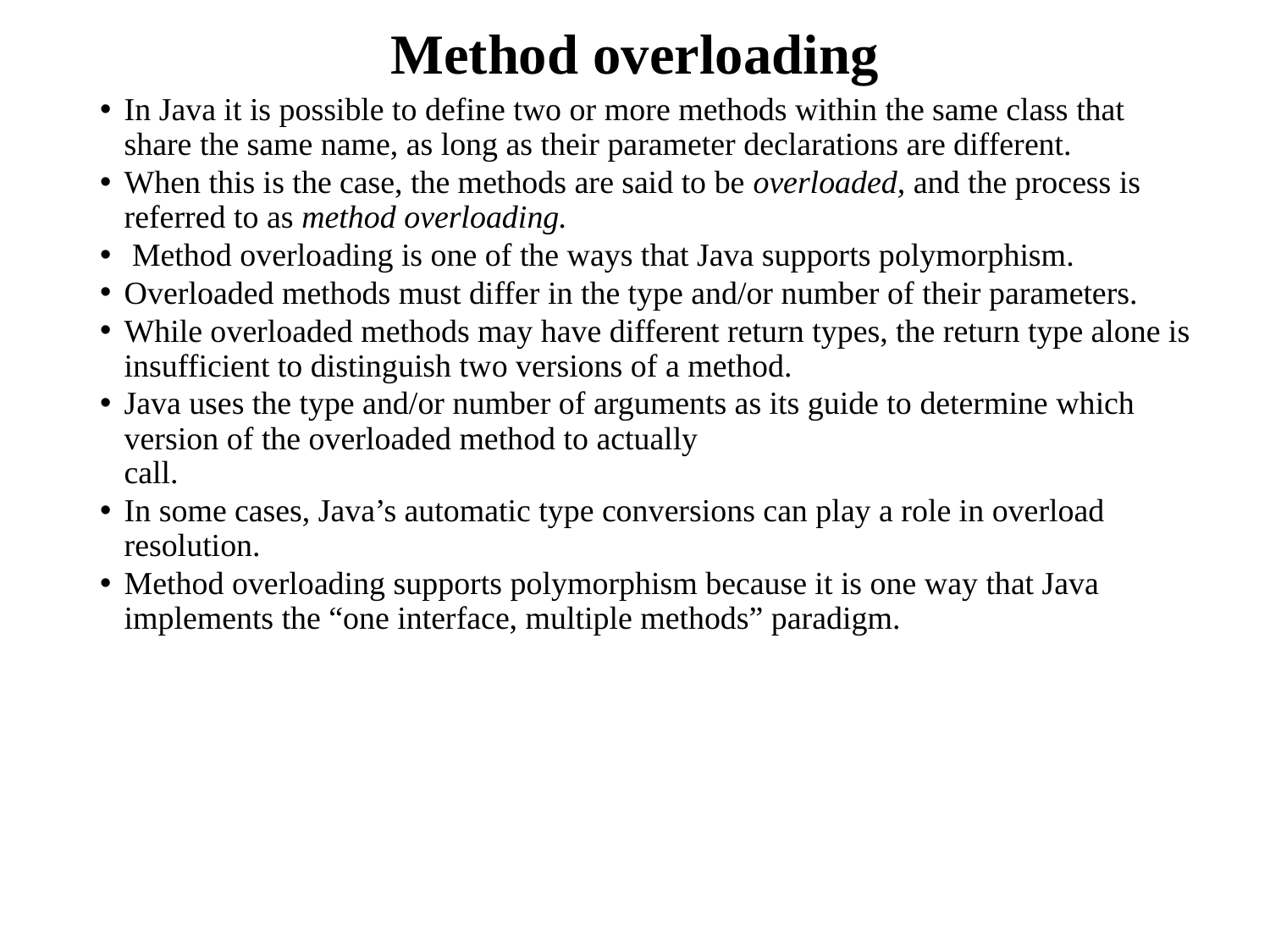

# Method overloading
In Java it is possible to define two or more methods within the same class that share the same name, as long as their parameter declarations are different.
When this is the case, the methods are said to be overloaded, and the process is referred to as method overloading.
 Method overloading is one of the ways that Java supports polymorphism.
Overloaded methods must differ in the type and/or number of their parameters.
While overloaded methods may have different return types, the return type alone is insufficient to distinguish two versions of a method.
Java uses the type and/or number of arguments as its guide to determine which version of the overloaded method to actually
call.
In some cases, Java’s automatic type conversions can play a role in overload resolution.
Method overloading supports polymorphism because it is one way that Java implements the “one interface, multiple methods” paradigm.